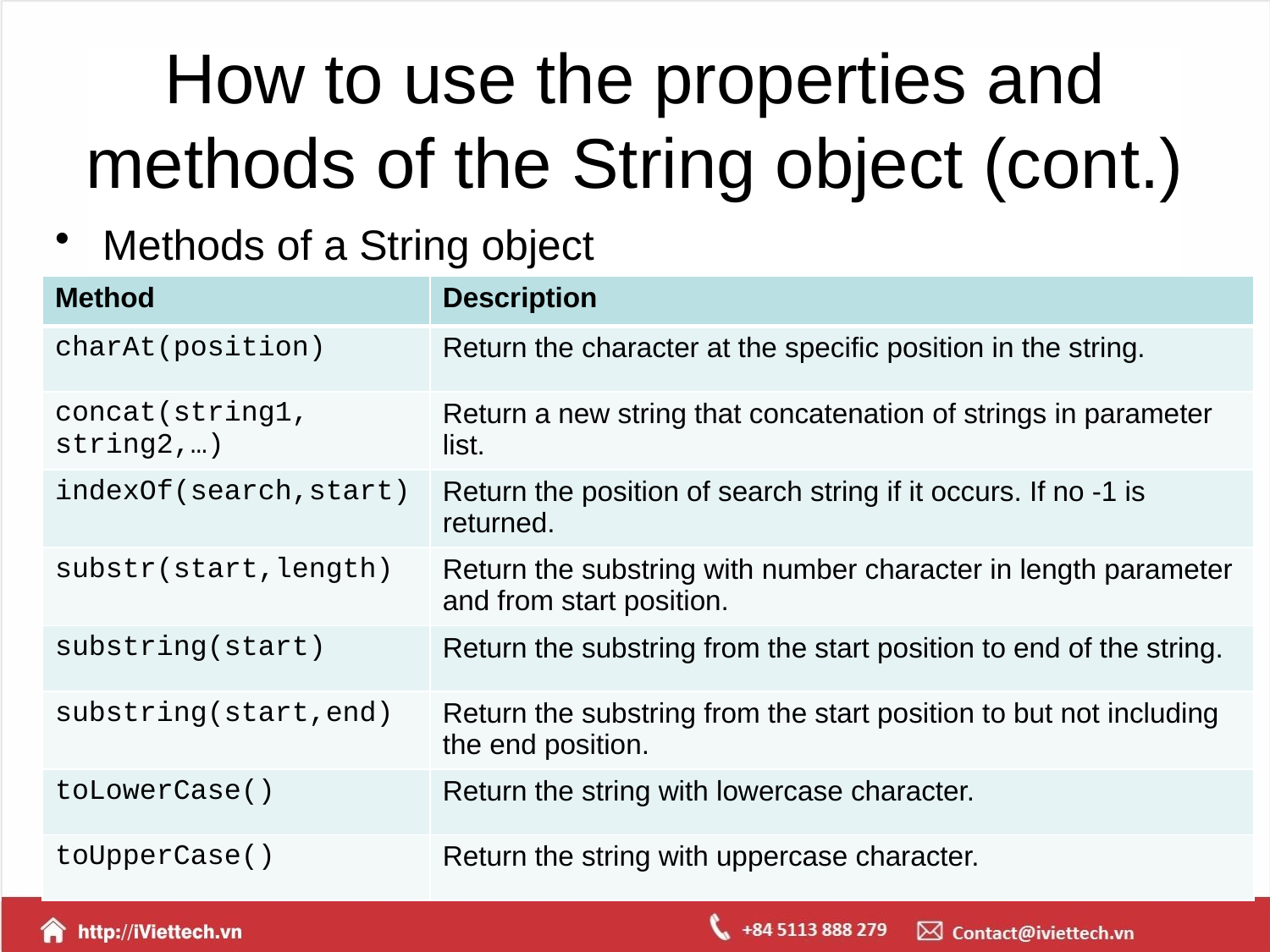

# How to use the properties and methods of the String object (cont.)
Methods of a String object
| Method | Description |
| --- | --- |
| charAt(position) | Return the character at the specific position in the string. |
| concat(string1, string2,…) | Return a new string that concatenation of strings in parameter list. |
| indexOf(search,start) | Return the position of search string if it occurs. If no -1 is returned. |
| substr(start,length) | Return the substring with number character in length parameter and from start position. |
| substring(start) | Return the substring from the start position to end of the string. |
| substring(start,end) | Return the substring from the start position to but not including the end position. |
| toLowerCase() | Return the string with lowercase character. |
| toUpperCase() | Return the string with uppercase character. |